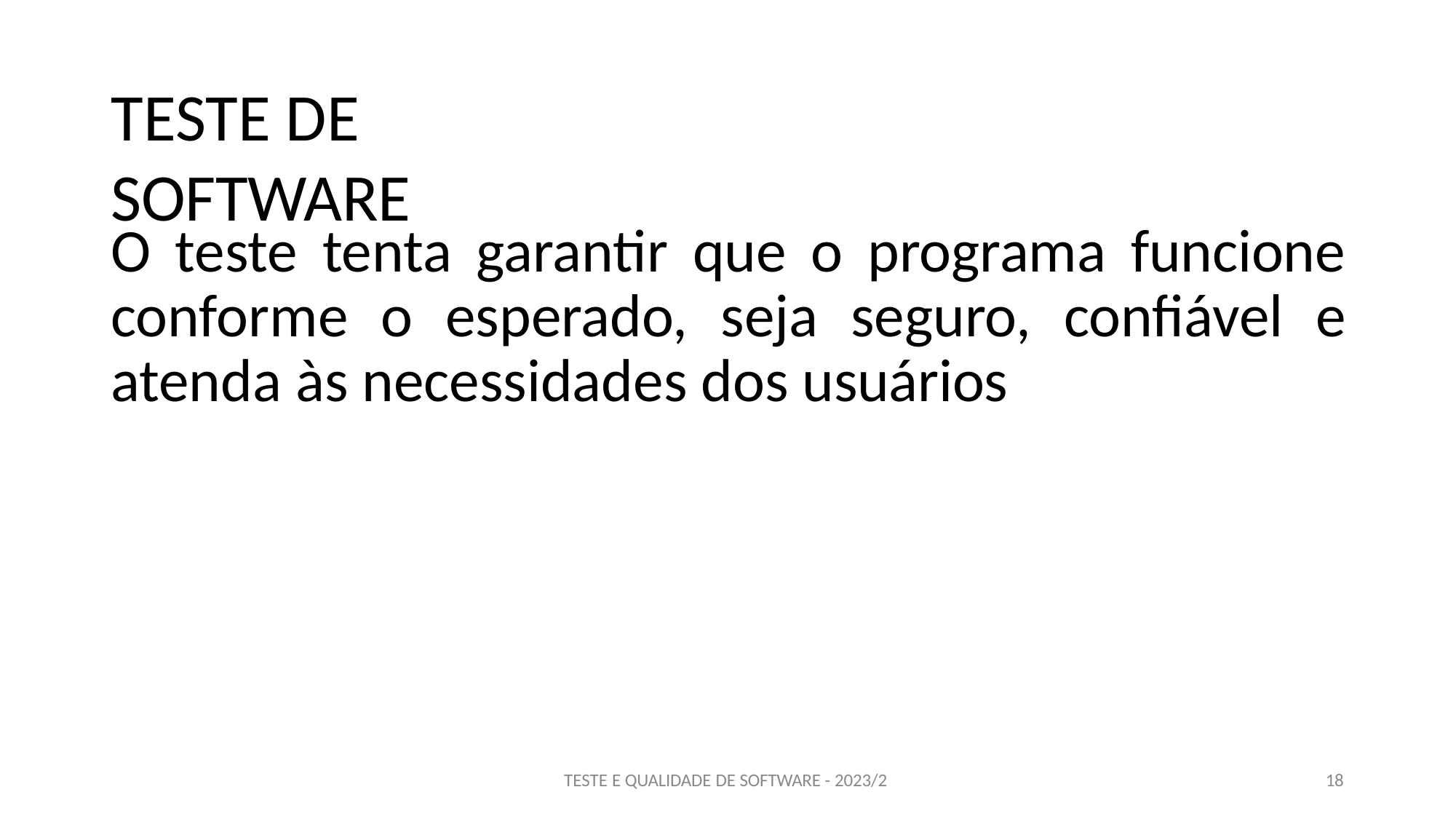

# TESTE DE SOFTWARE
O teste tenta garantir que o programa funcione conforme  o  esperado,  seja  seguro,  confiável  e atenda às necessidades dos usuários
TESTE E QUALIDADE DE SOFTWARE - 2023/2
18